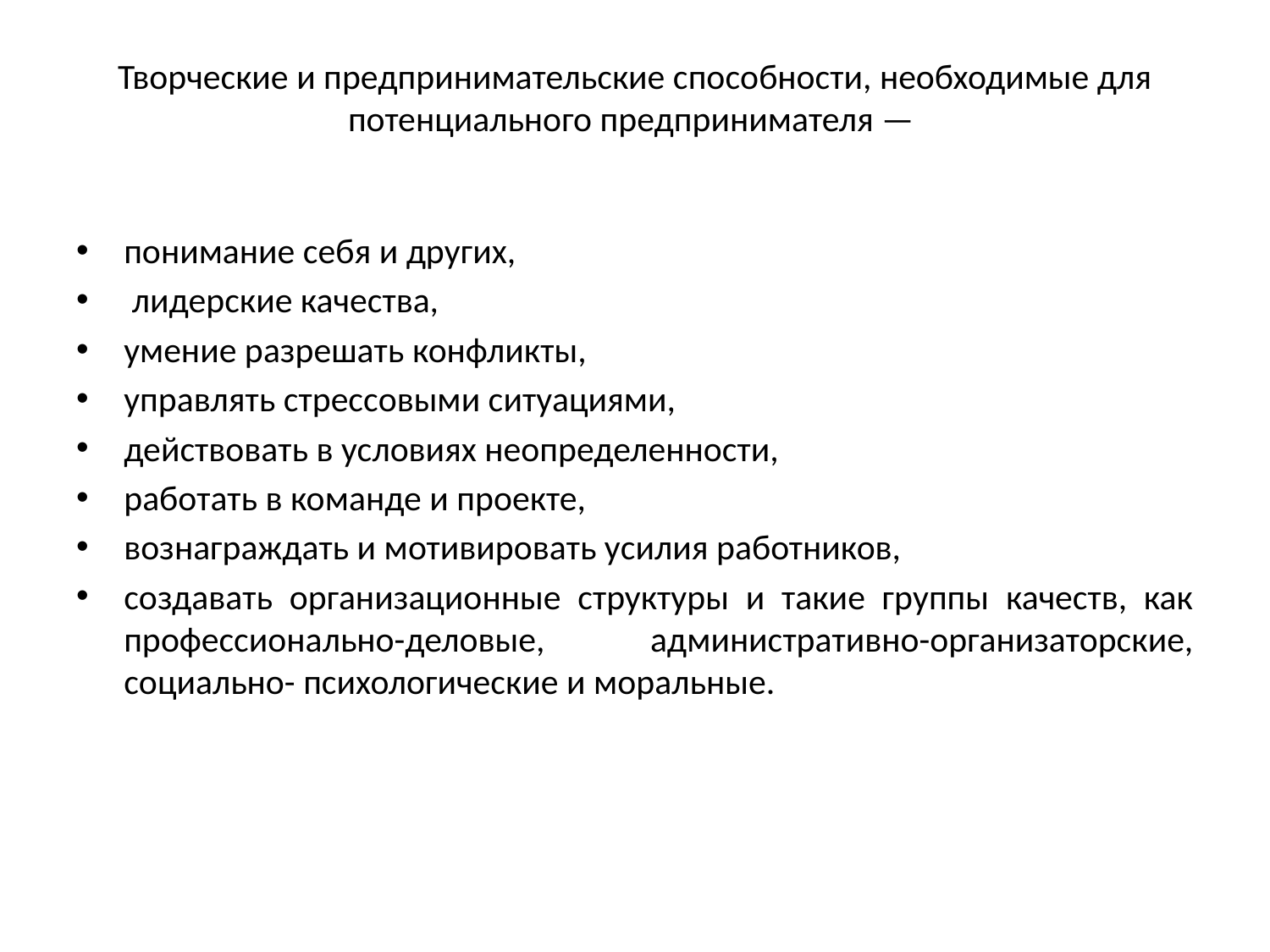

# Творческие и предпринимательские способности, необходимые для потенциального предпринимателя —
понимание себя и других,
 лидерские качества,
умение разрешать конфликты,
управлять стрессовыми ситуациями,
действовать в условиях неопределенности,
работать в команде и проекте,
вознаграждать и мотивировать усилия работников,
создавать организационные структуры и такие группы качеств, как профессионально-деловые, административно-организаторские, социально- психологические и моральные.